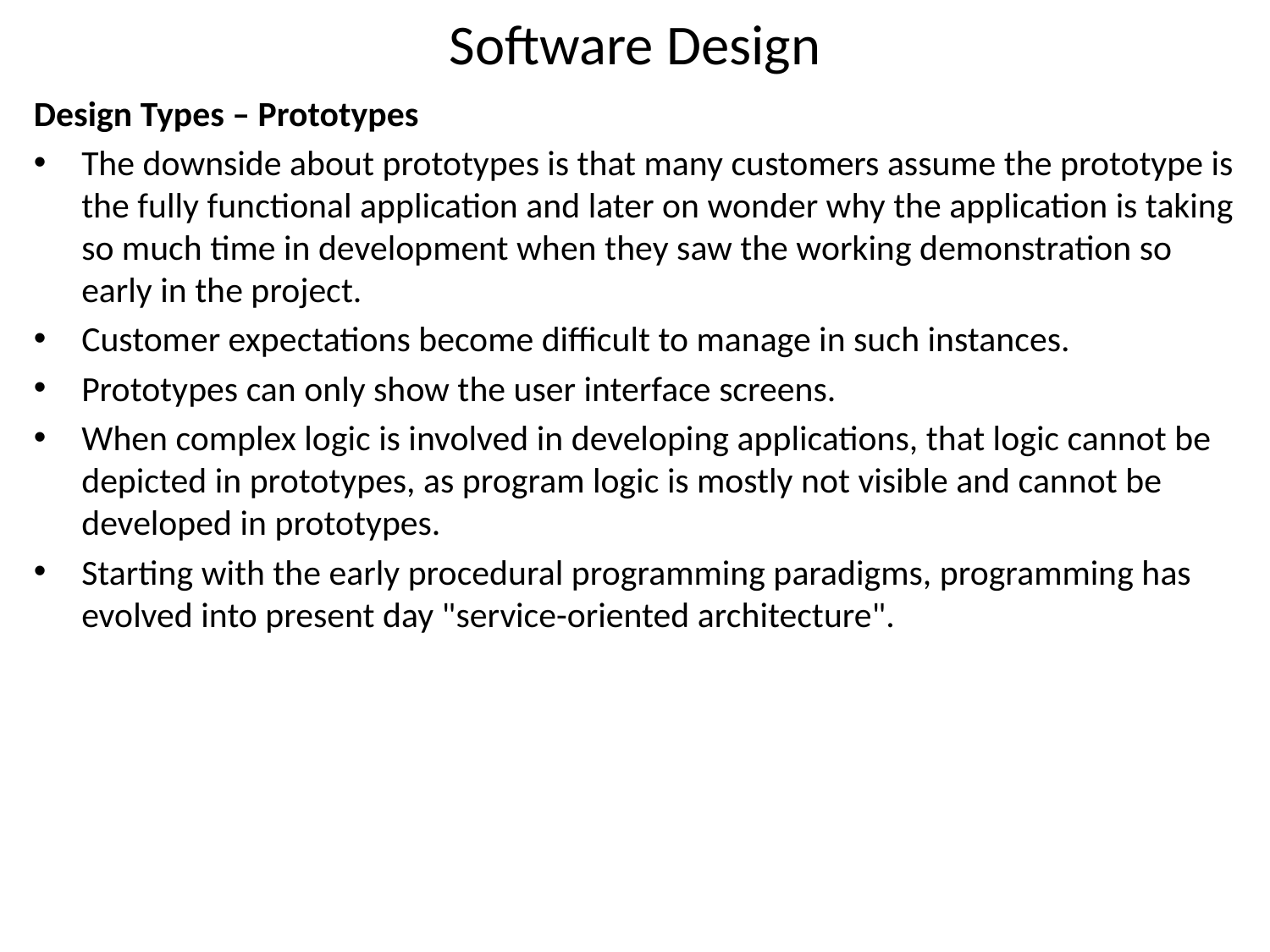

# Software Design
Design Types – Prototypes
The downside about prototypes is that many customers assume the prototype is the fully functional application and later on wonder why the application is taking so much time in development when they saw the working demonstration so early in the project.
Customer expectations become difficult to manage in such instances.
Prototypes can only show the user interface screens.
When complex logic is involved in developing applications, that logic cannot be depicted in prototypes, as program logic is mostly not visible and cannot be developed in prototypes.
Starting with the early procedural programming paradigms, programming has evolved into present day "service-oriented architecture".